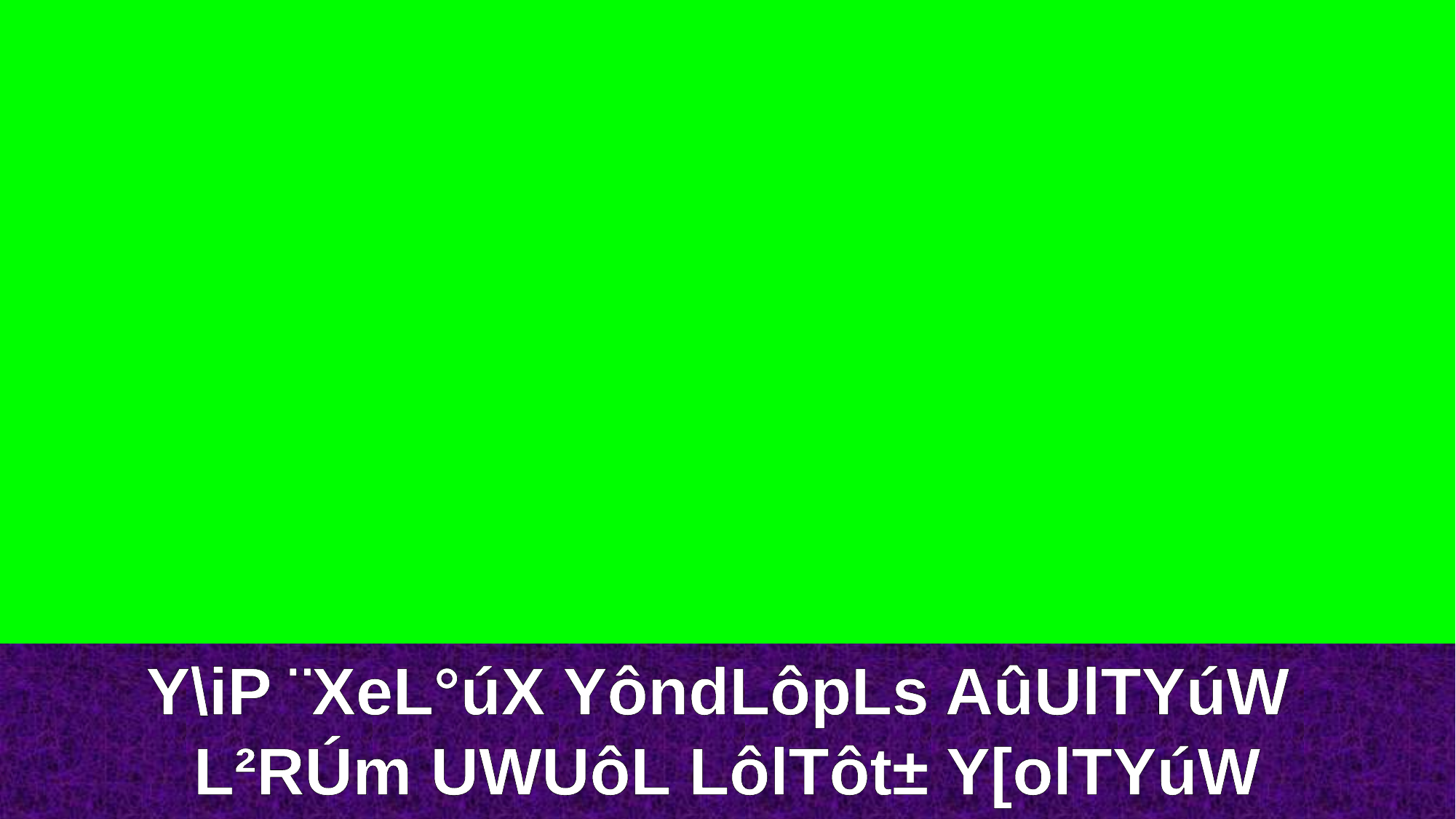

Y\iP ¨XeL°úX YôndLôpLs AûUlTYúW
L²RÚm UWUôL LôlTôt± Y[olTYúW